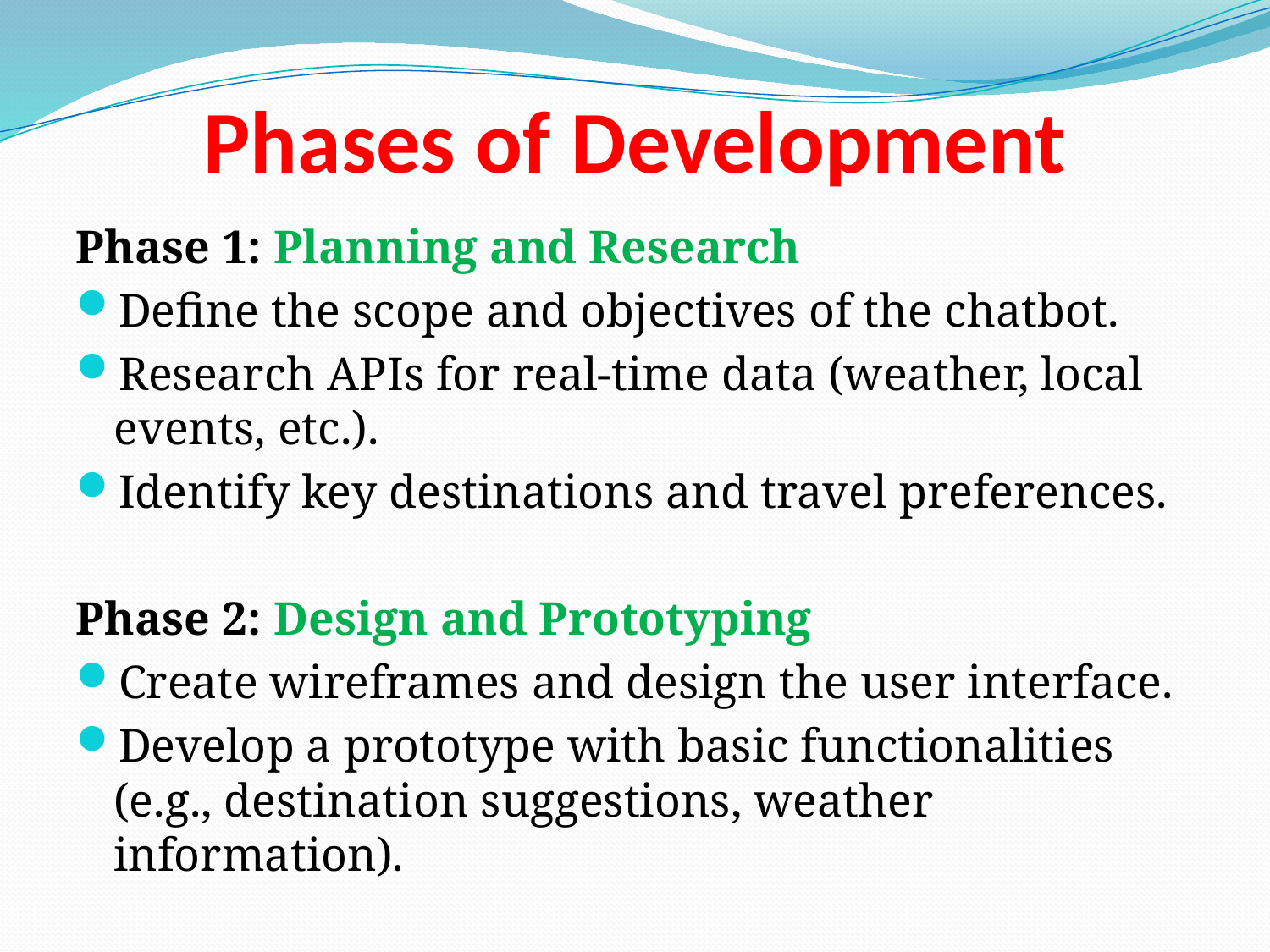

# Phases of Development
Phase 1: Planning and Research
Define the scope and objectives of the chatbot.
Research APIs for real-time data (weather, local events, etc.).
Identify key destinations and travel preferences.

Phase 2: Design and Prototyping
Create wireframes and design the user interface.
Develop a prototype with basic functionalities (e.g., destination suggestions, weather information).